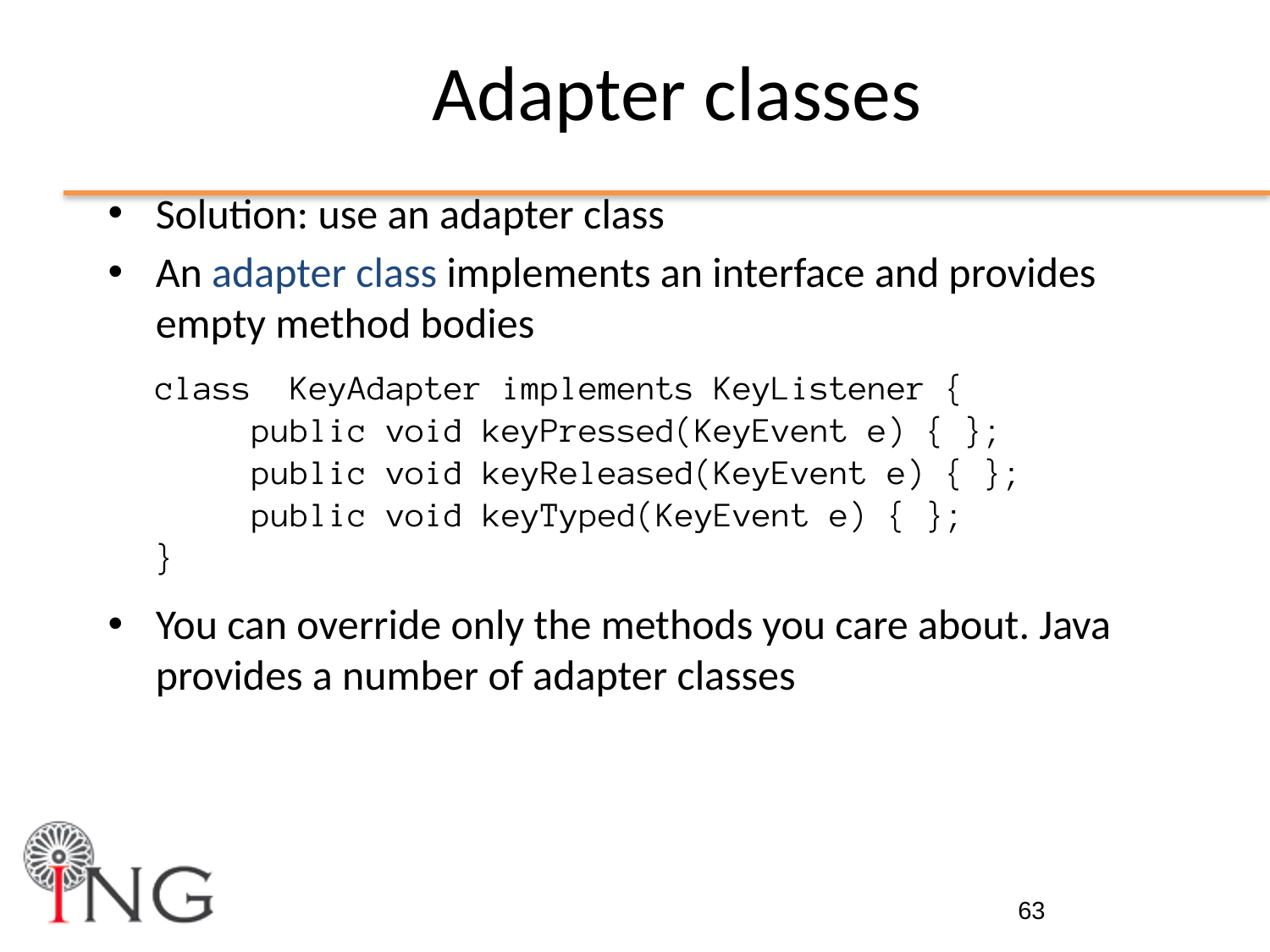

# Adapter classes
Solution: use an adapter class
An adapter class implements an interface and provides empty method bodies
class  KeyAdapter implements KeyListener {
     public void keyPressed(KeyEvent e) { };
     public void keyReleased(KeyEvent e) { };
     public void keyTyped(KeyEvent e) { };
}
You can override only the methods you care about. Java provides a number of adapter classes
63